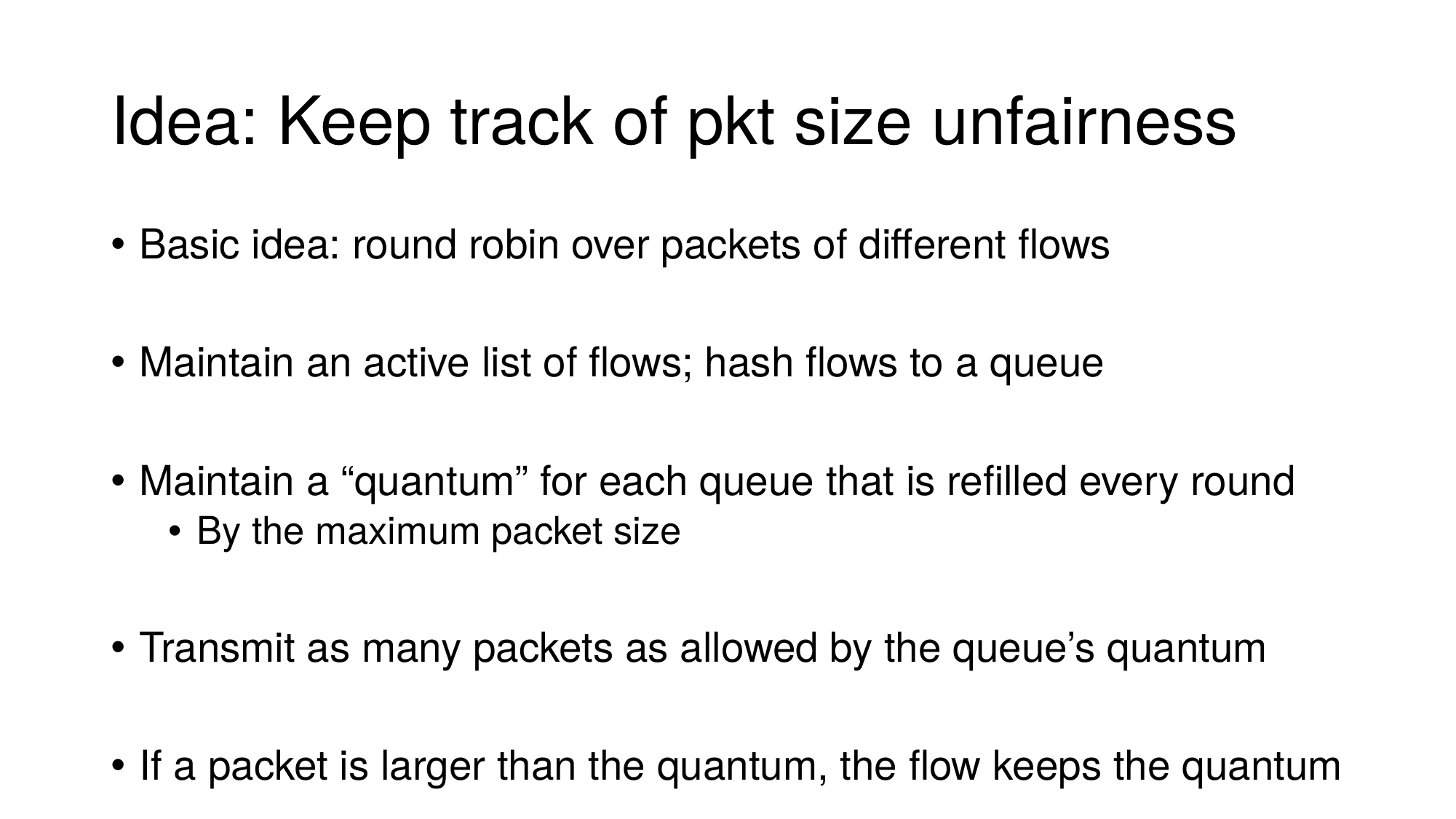

# Idea: Keep track of pkt size unfairness
Basic idea: round robin over packets of different flows

Maintain an active list of flows; hash flows to a queue

Maintain a “quantum” for each queue that is refilled every round
By the maximum packet size

Transmit as many packets as allowed by the queue’s quantum

If a packet is larger than the quantum, the flow keeps the quantum